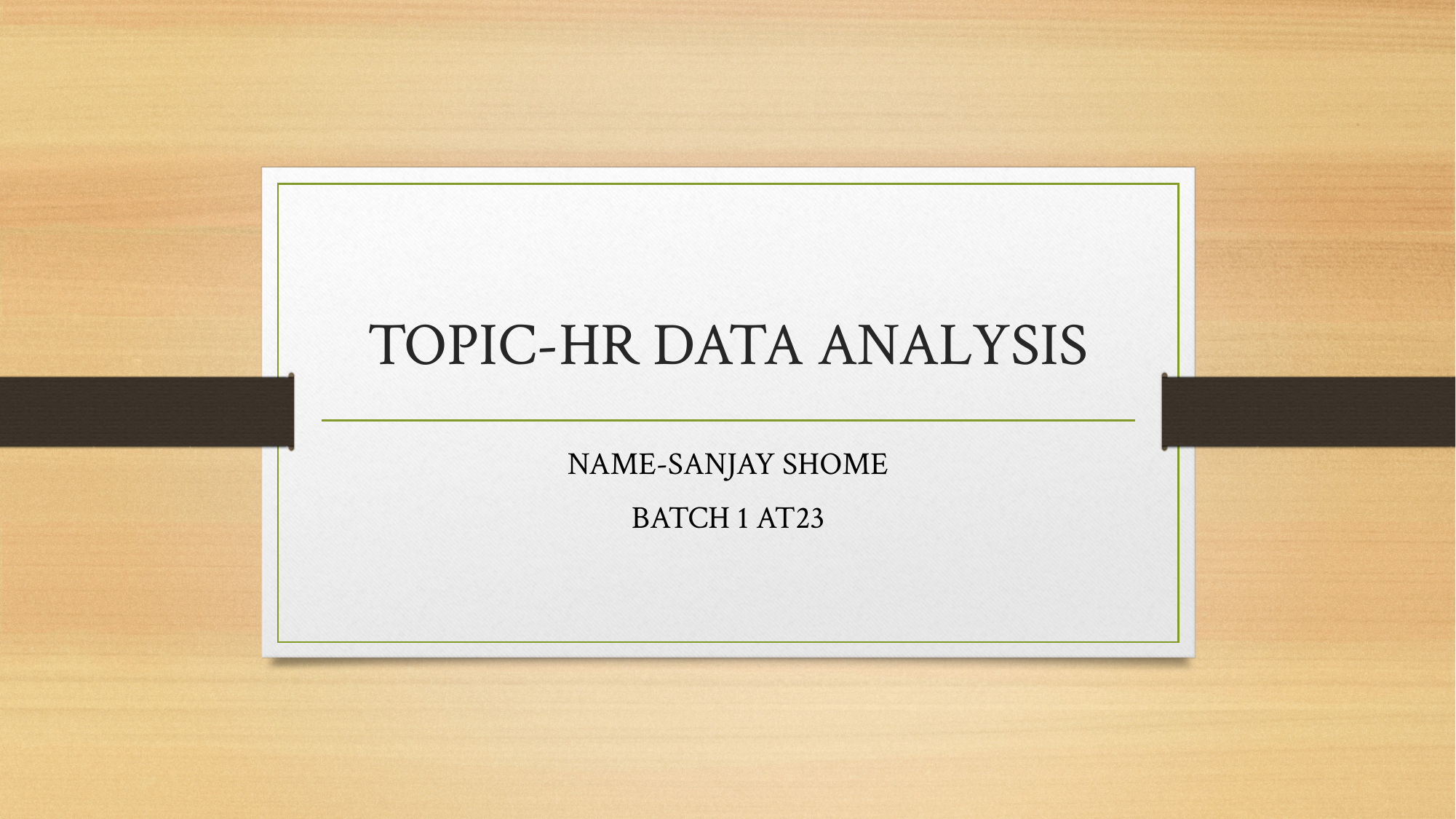

# TOPIC-HR DATA ANALYSIS
NAME-SANJAY SHOME
BATCH 1 AT23